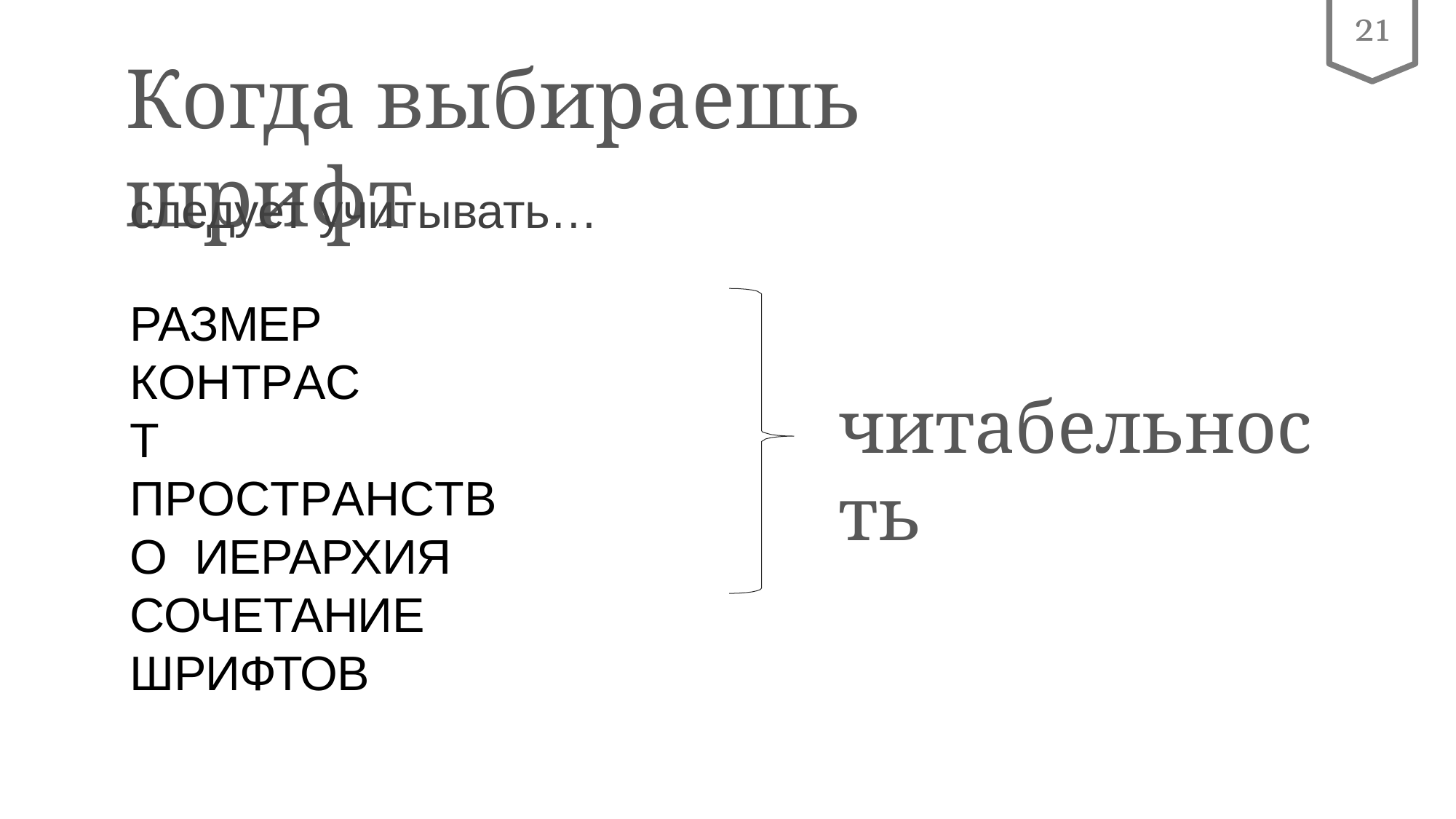

21
# Когда выбираешь шрифт
следует учитывать…

РАЗМЕР  КОНТРАСТ
ПРОСТРАНСТВО  ИЕРАРХИЯ
СОЧЕТАНИЕ ШРИФТОВ
читабельность